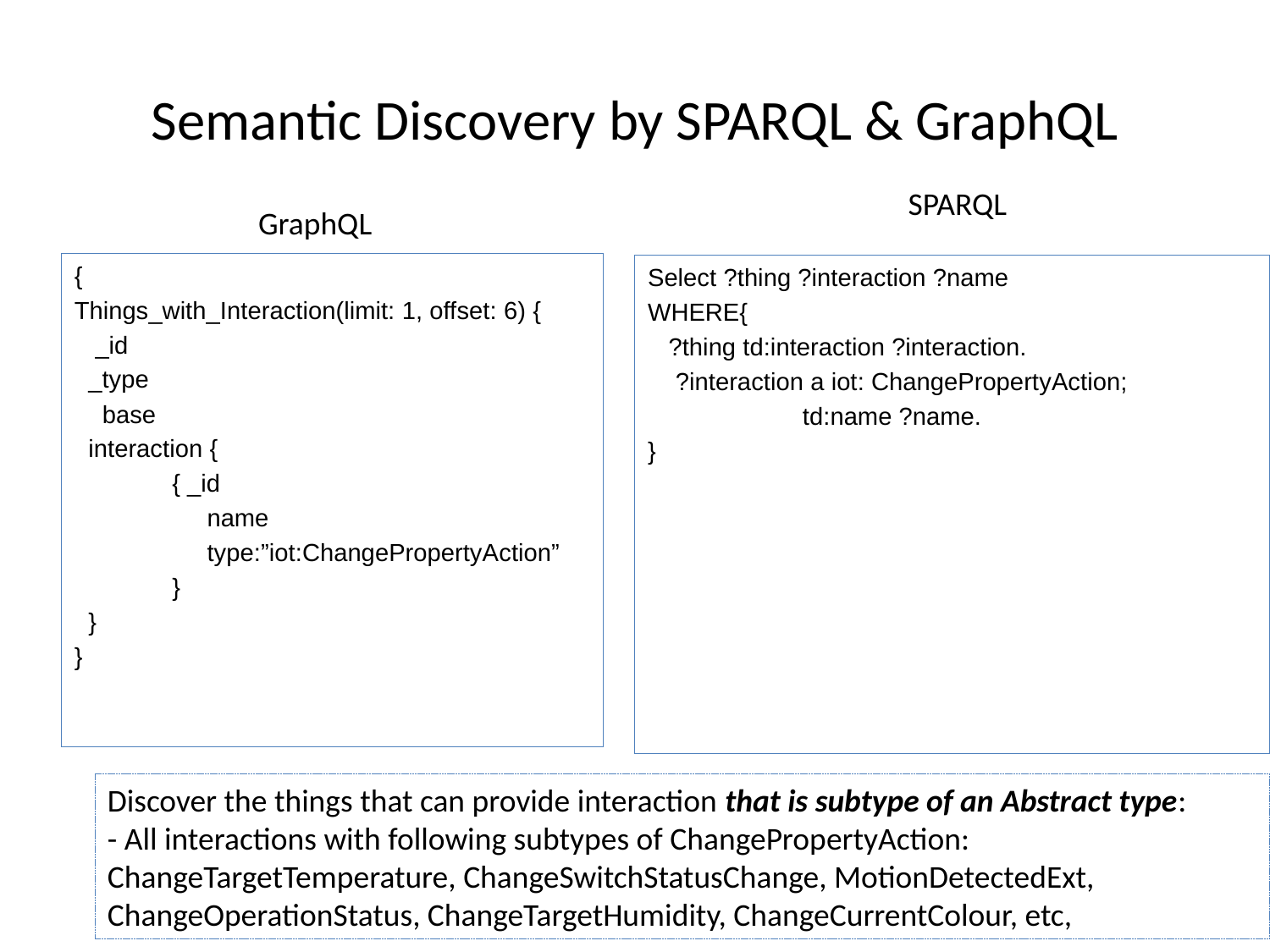

# Semantic Discovery by SPARQL & GraphQL
SPARQL
GraphQL
{
Things_with_Interaction(limit: 1, offset: 6) {
   _id
  _type
    base
  interaction {
              { _id
                   name
                   type:”iot:ChangePropertyAction”
              }
  }
}

Select ?thing ?interaction ?name
WHERE{
   ?thing td:interaction ?interaction.
    ?interaction a iot: ChangePropertyAction;
	    td:name ?name.
}

Discover the things that can provide interaction that is subtype of an Abstract type:
- All interactions with following subtypes of ChangePropertyAction: ChangeTargetTemperature, ChangeSwitchStatusChange, MotionDetectedExt, ChangeOperationStatus, ChangeTargetHumidity, ChangeCurrentColour, etc,